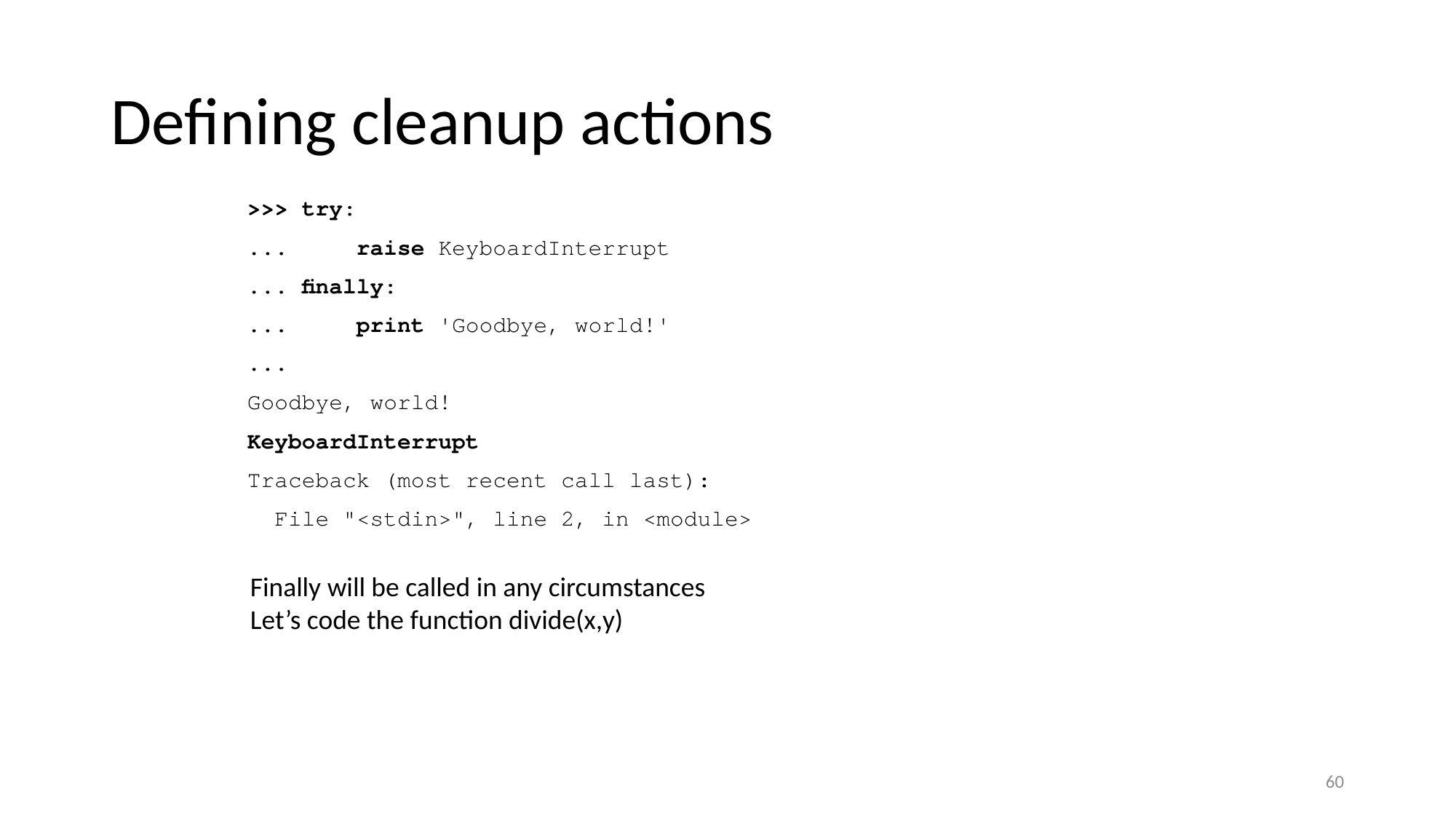

# Defining cleanup actions
>>> try:
...     raise KeyboardInterrupt
... finally:
...     print 'Goodbye, world!'
...
Goodbye, world!
KeyboardInterrupt
Traceback (most recent call last):
  File "<stdin>", line 2, in <module>
Finally will be called in any circumstances
Let’s code the function divide(x,y)
60